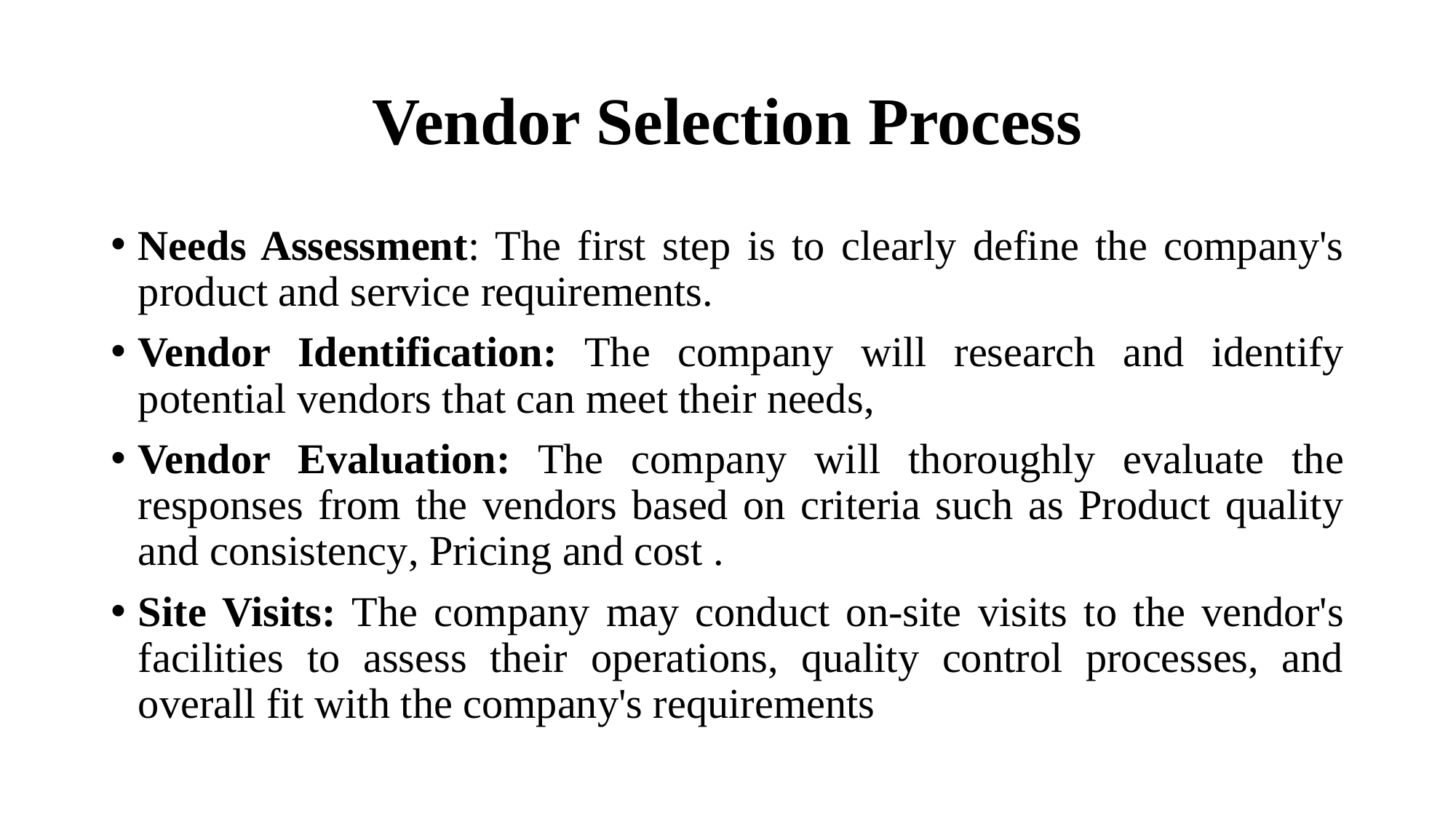

# Vendor Selection Process
Needs Assessment: The first step is to clearly define the company's product and service requirements.
Vendor Identification: The company will research and identify potential vendors that can meet their needs,
Vendor Evaluation: The company will thoroughly evaluate the responses from the vendors based on criteria such as Product quality and consistency, Pricing and cost .
Site Visits: The company may conduct on-site visits to the vendor's facilities to assess their operations, quality control processes, and overall fit with the company's requirements